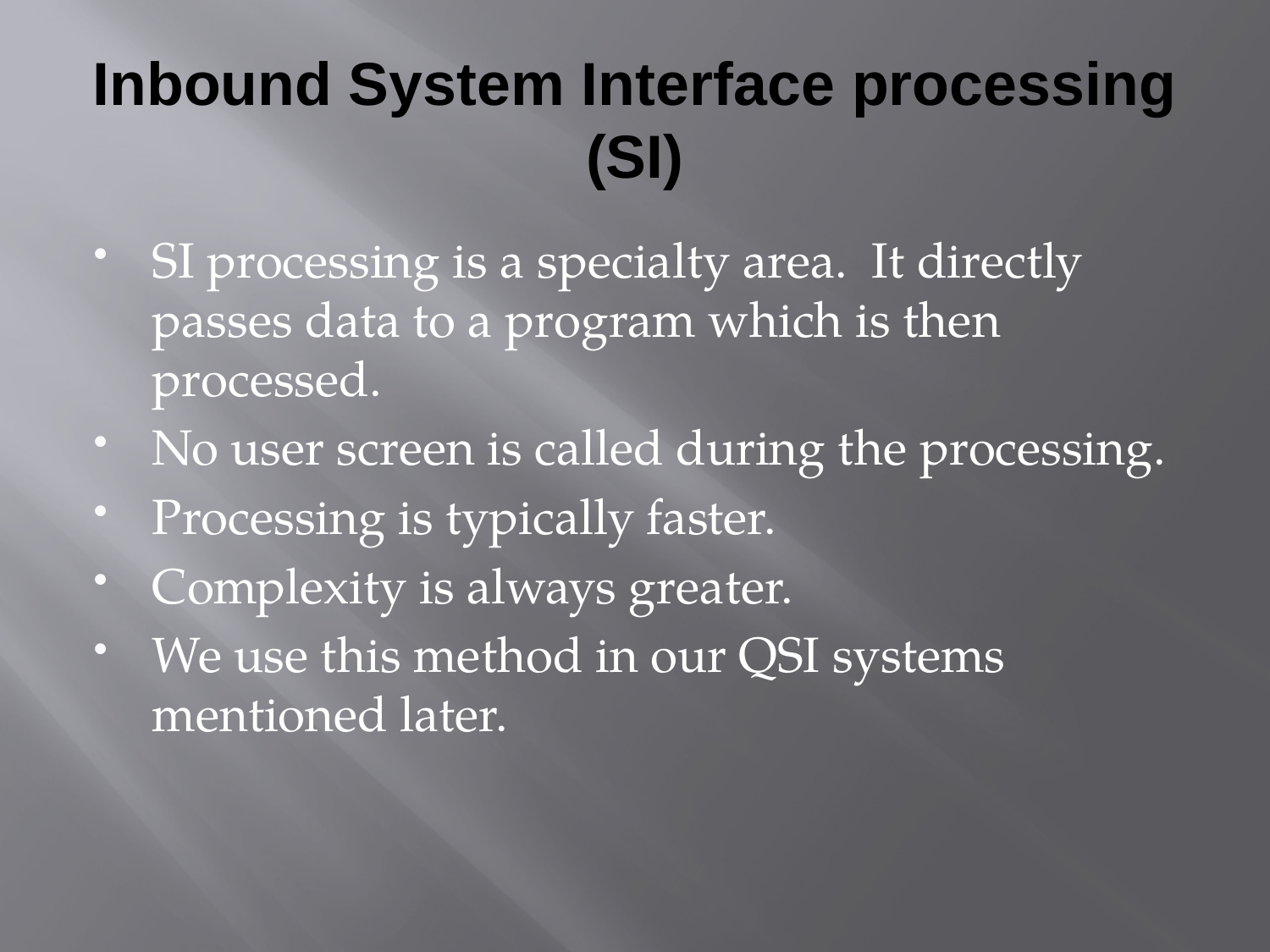

# Inbound System Interface processing (SI)
SI processing is a specialty area.  It directly passes data to a program which is then processed.
No user screen is called during the processing.
Processing is typically faster.
Complexity is always greater.
We use this method in our QSI systems mentioned later.